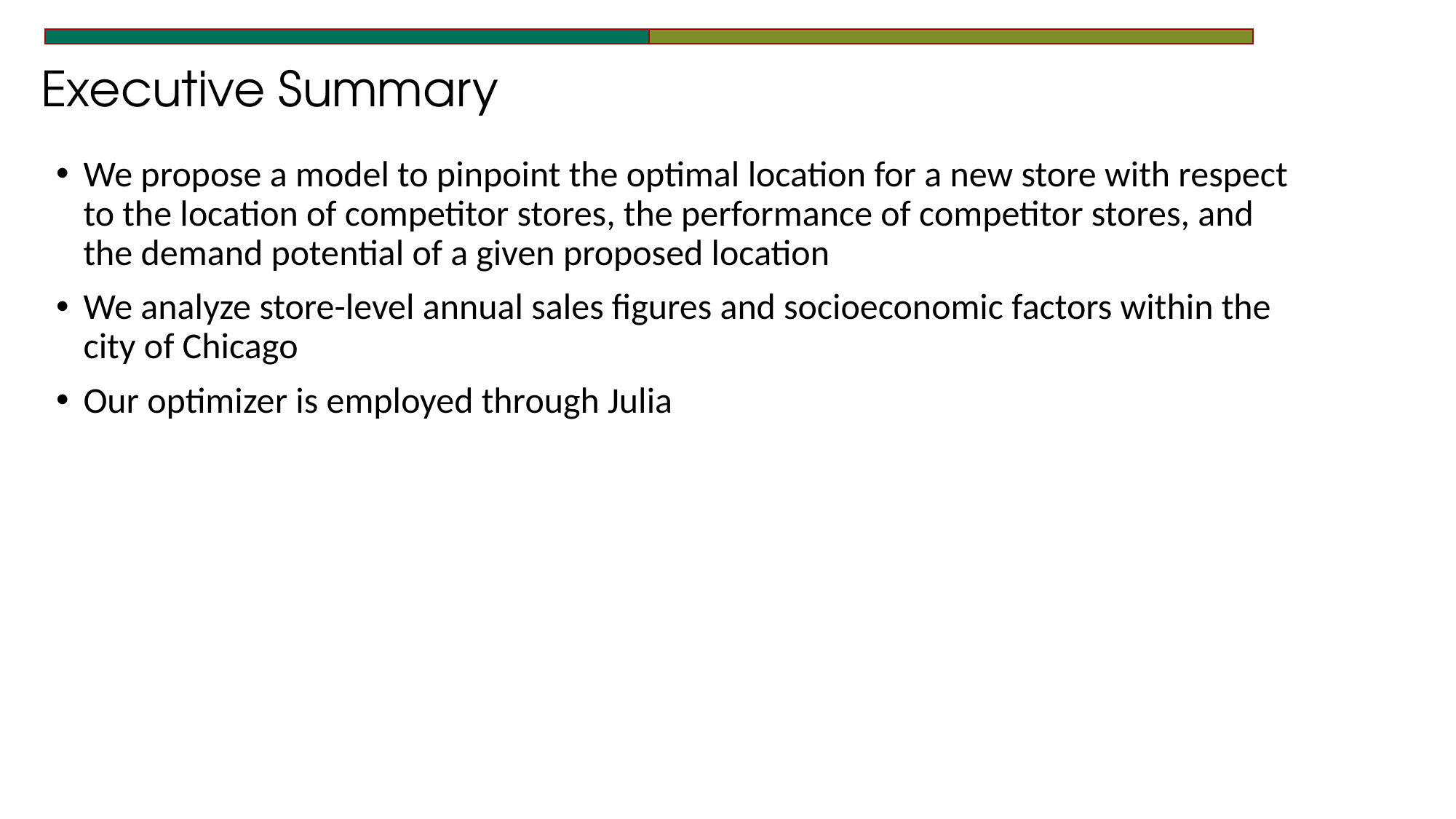

# Executive Summary

We propose a model to pinpoint the optimal location for a new store with respect to the location of competitor stores, the performance of competitor stores, and the demand potential of a given proposed location
We analyze store-level annual sales figures and socioeconomic factors within the city of Chicago
Our optimizer is employed through Julia